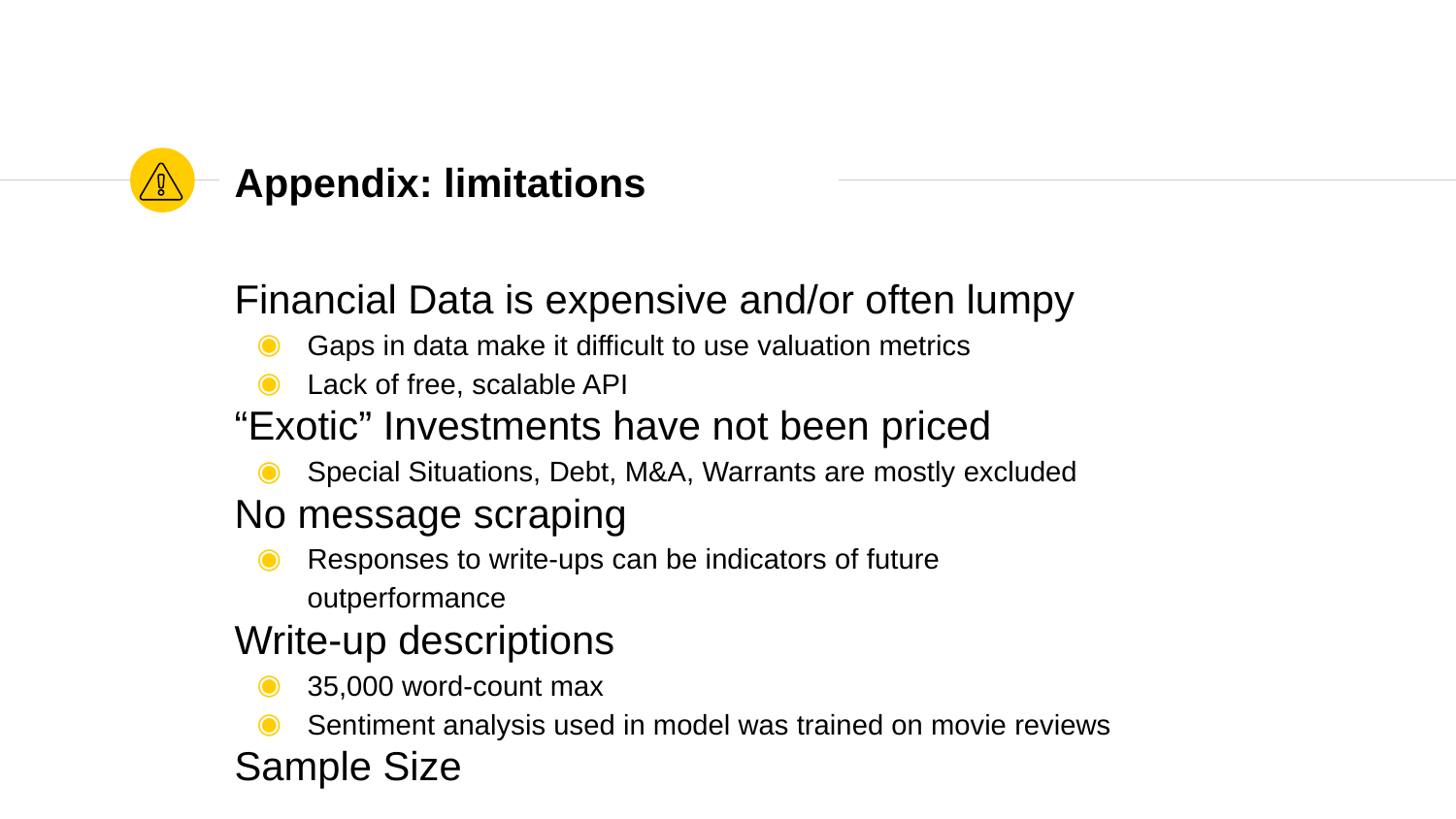

# Appendix: limitations

Financial Data is expensive and/or often lumpy
Gaps in data make it difficult to use valuation metrics
Lack of free, scalable API
“Exotic” Investments have not been priced
Special Situations, Debt, M&A, Warrants are mostly excluded
No message scraping
Responses to write-ups can be indicators of future outperformance
Write-up descriptions
35,000 word-count max
Sentiment analysis used in model was trained on movie reviews
Sample Size